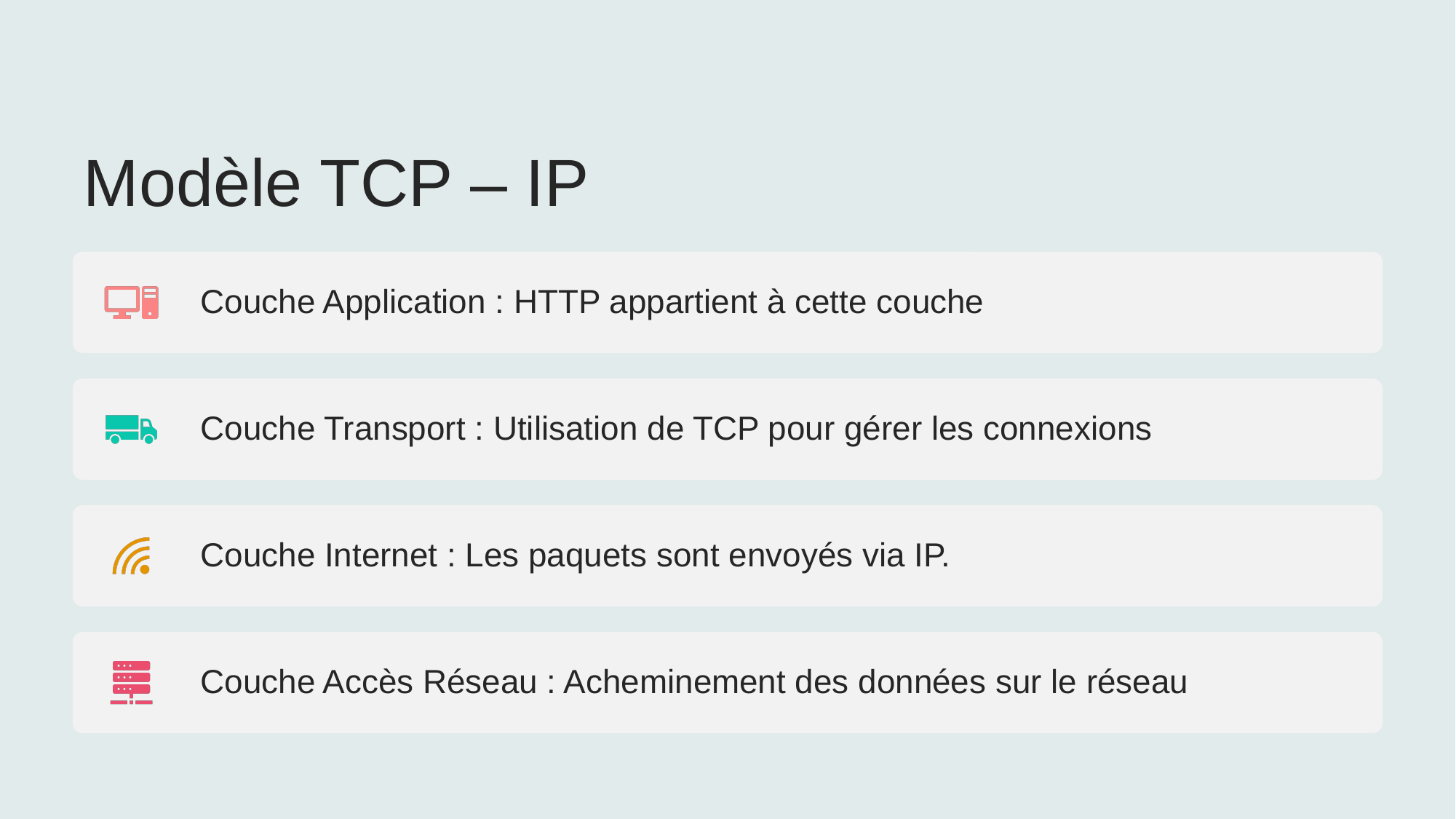

# Modèle TCP – IP
Couche Application : HTTP appartient à cette couche
Couche Transport : Utilisation de TCP pour gérer les connexions
Couche Internet : Les paquets sont envoyés via IP.
Couche Accès Réseau : Acheminement des données sur le réseau